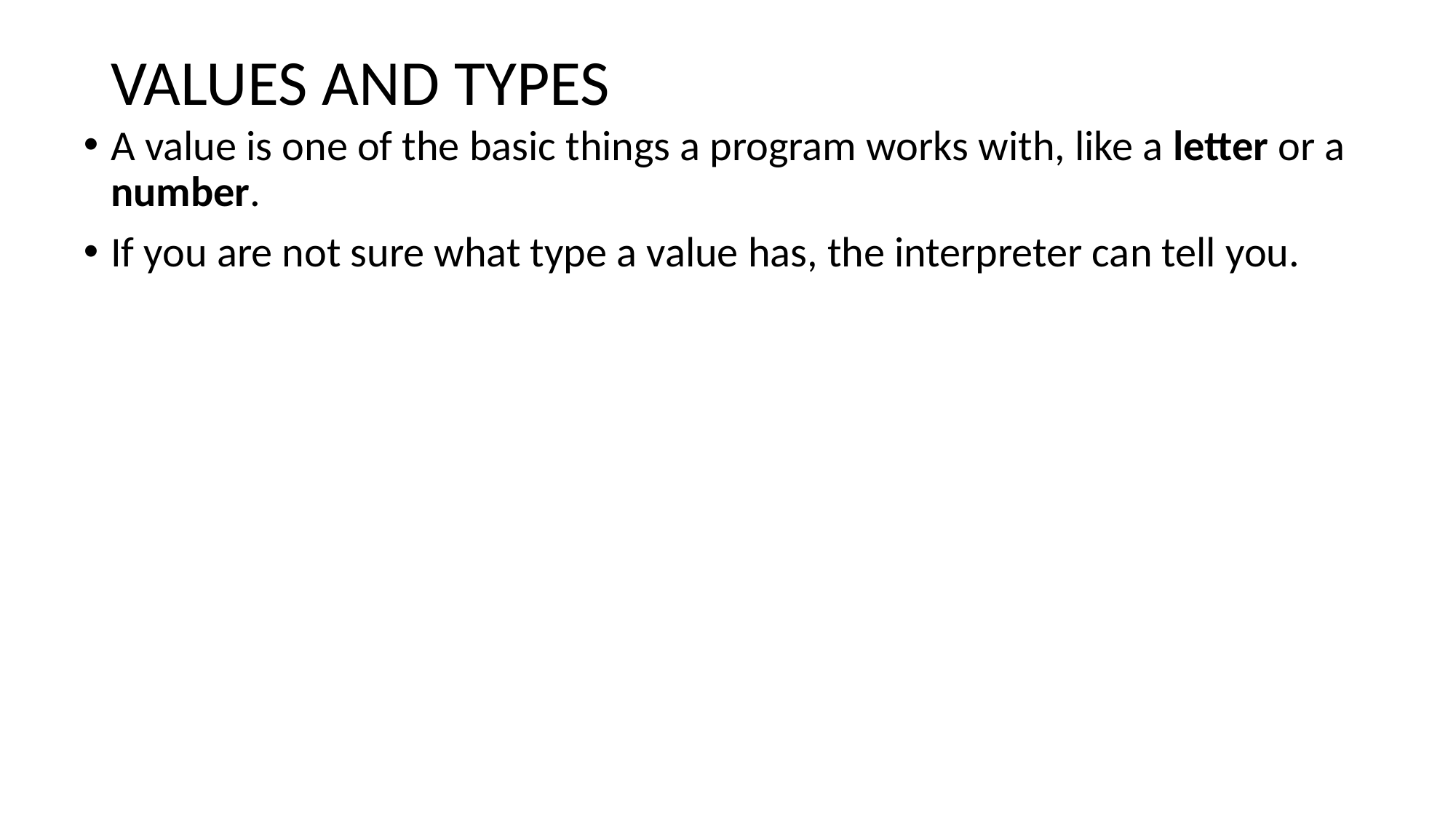

VALUES AND TYPES
A value is one of the basic things a program works with, like a letter or a number.
If you are not sure what type a value has, the interpreter can tell you.